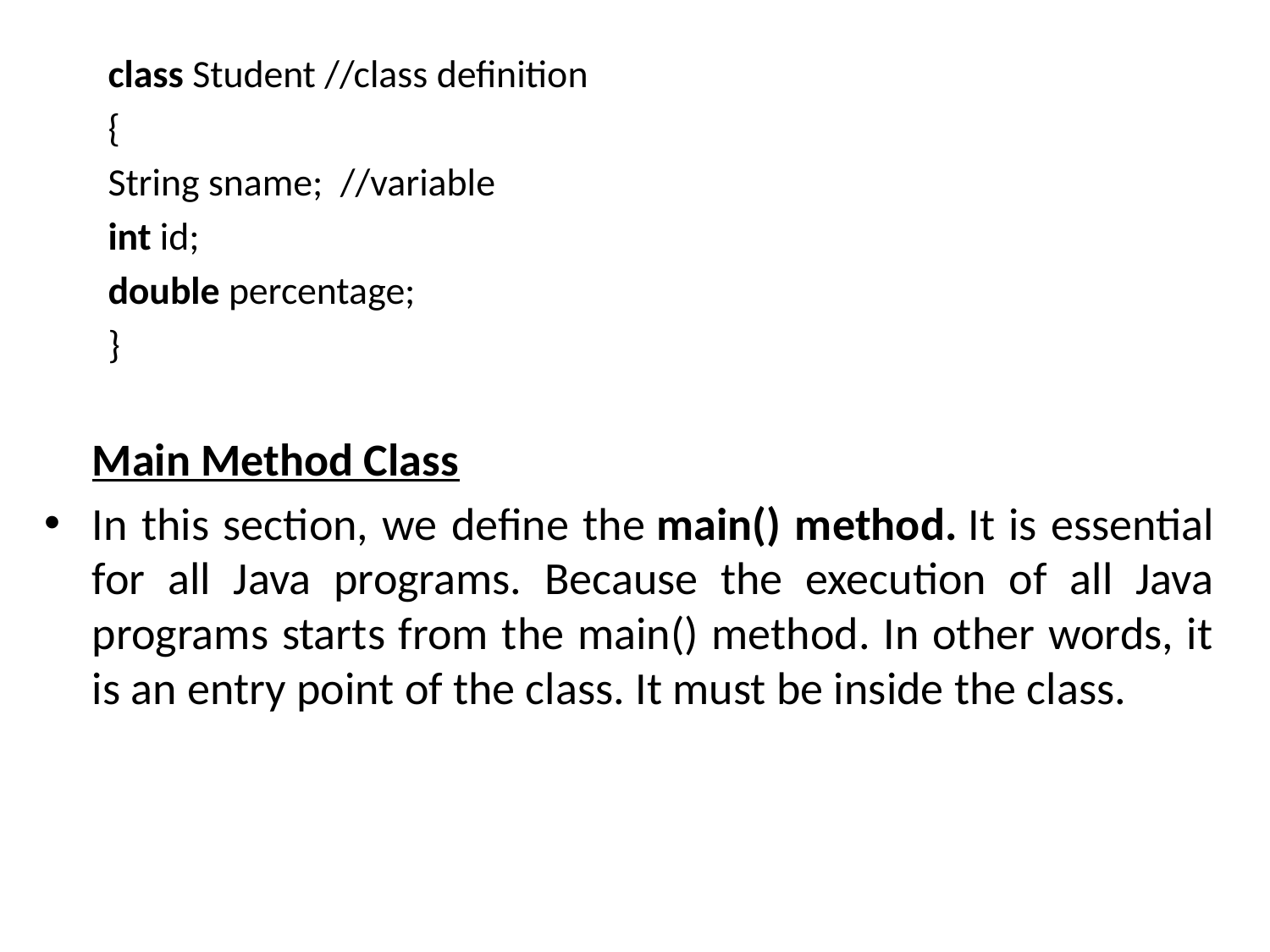

class Student //class definition
{
String sname;  //variable
int id;
double percentage;
}

	Main Method Class
In this section, we define the main() method. It is essential for all Java programs. Because the execution of all Java programs starts from the main() method. In other words, it is an entry point of the class. It must be inside the class.